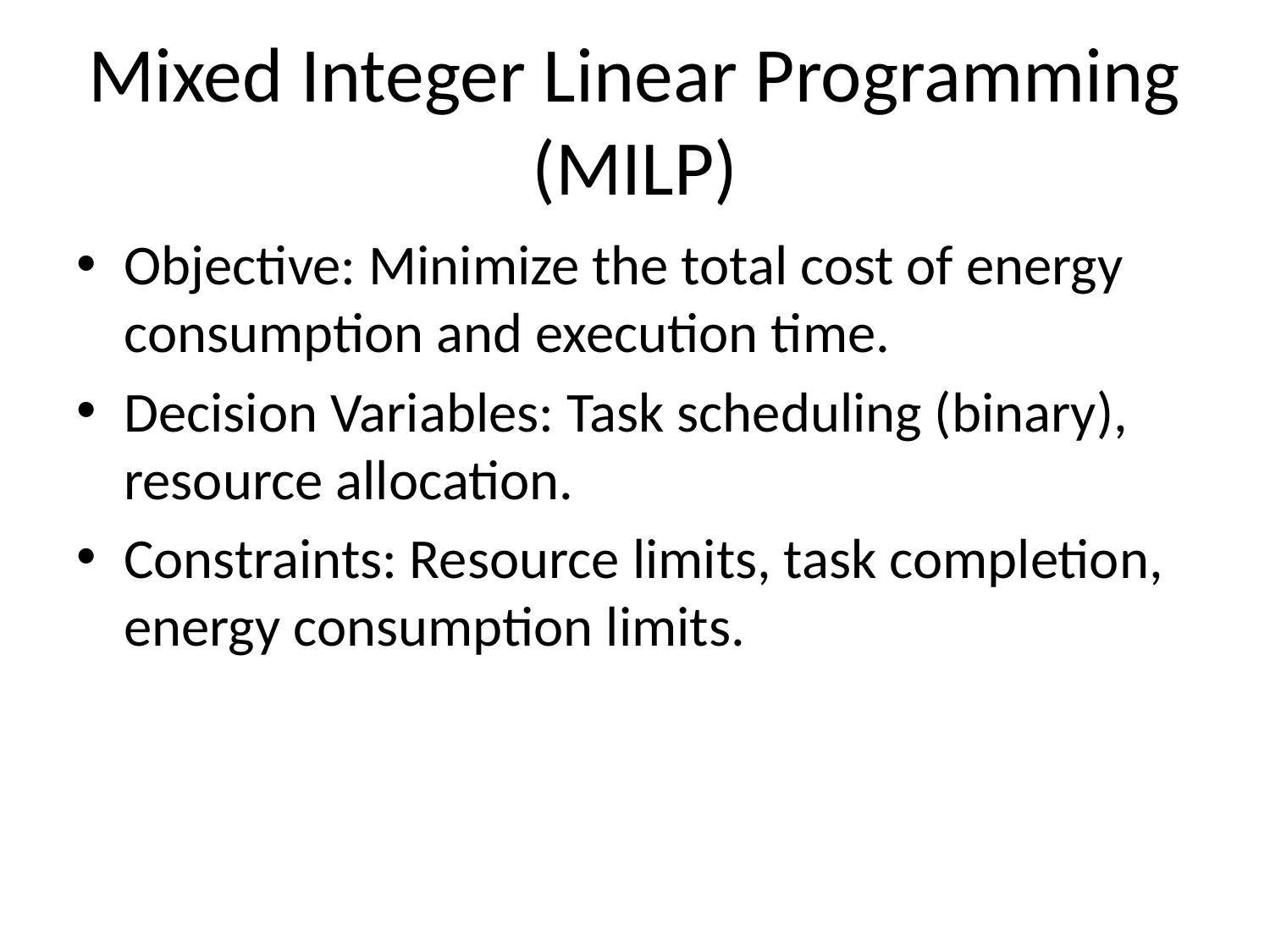

# Mixed Integer Linear Programming (MILP)
Objective: Minimize the total cost of energy consumption and execution time.
Decision Variables: Task scheduling (binary), resource allocation.
Constraints: Resource limits, task completion, energy consumption limits.